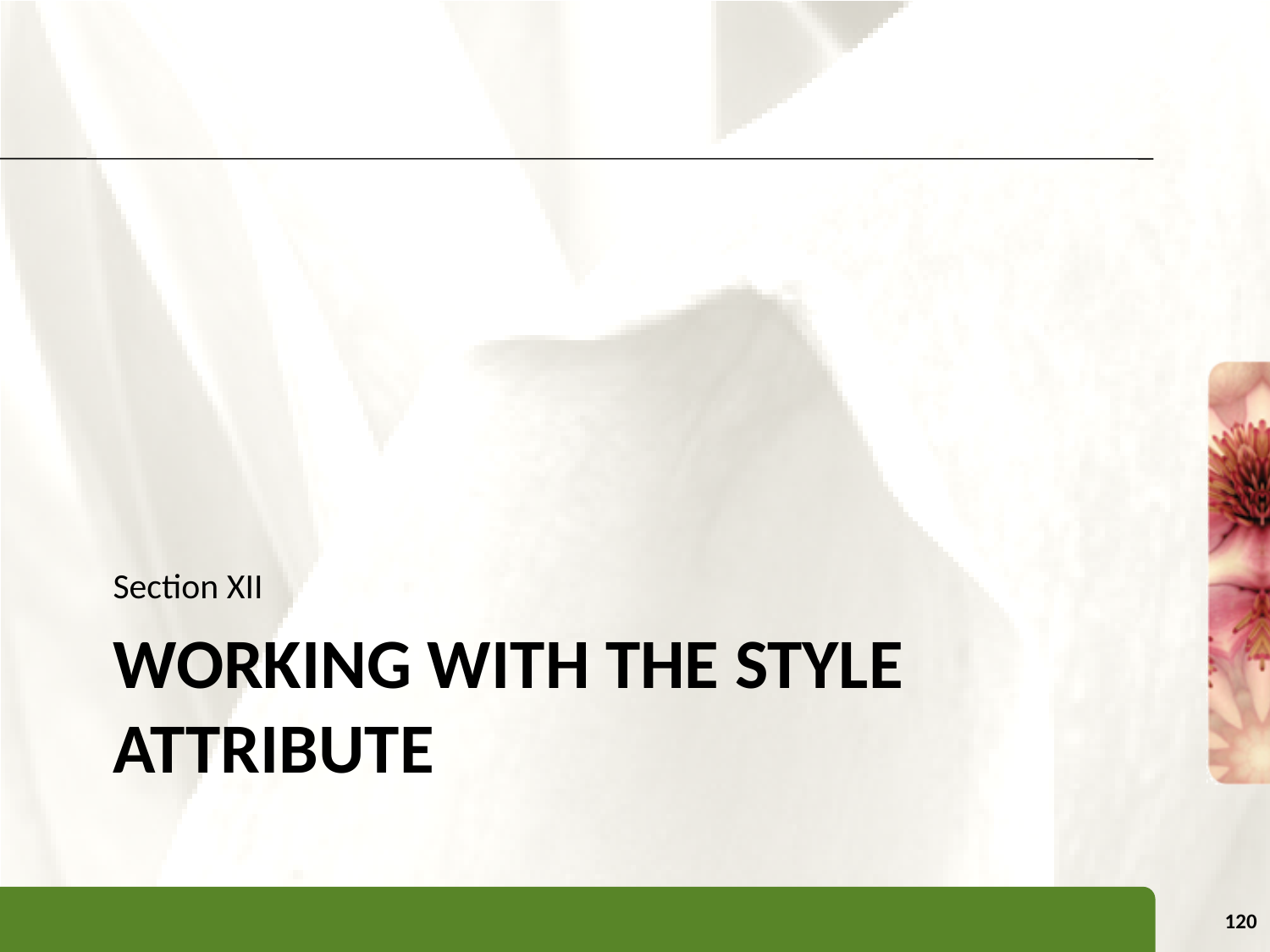

Section XII
# Working with the style attribute
120